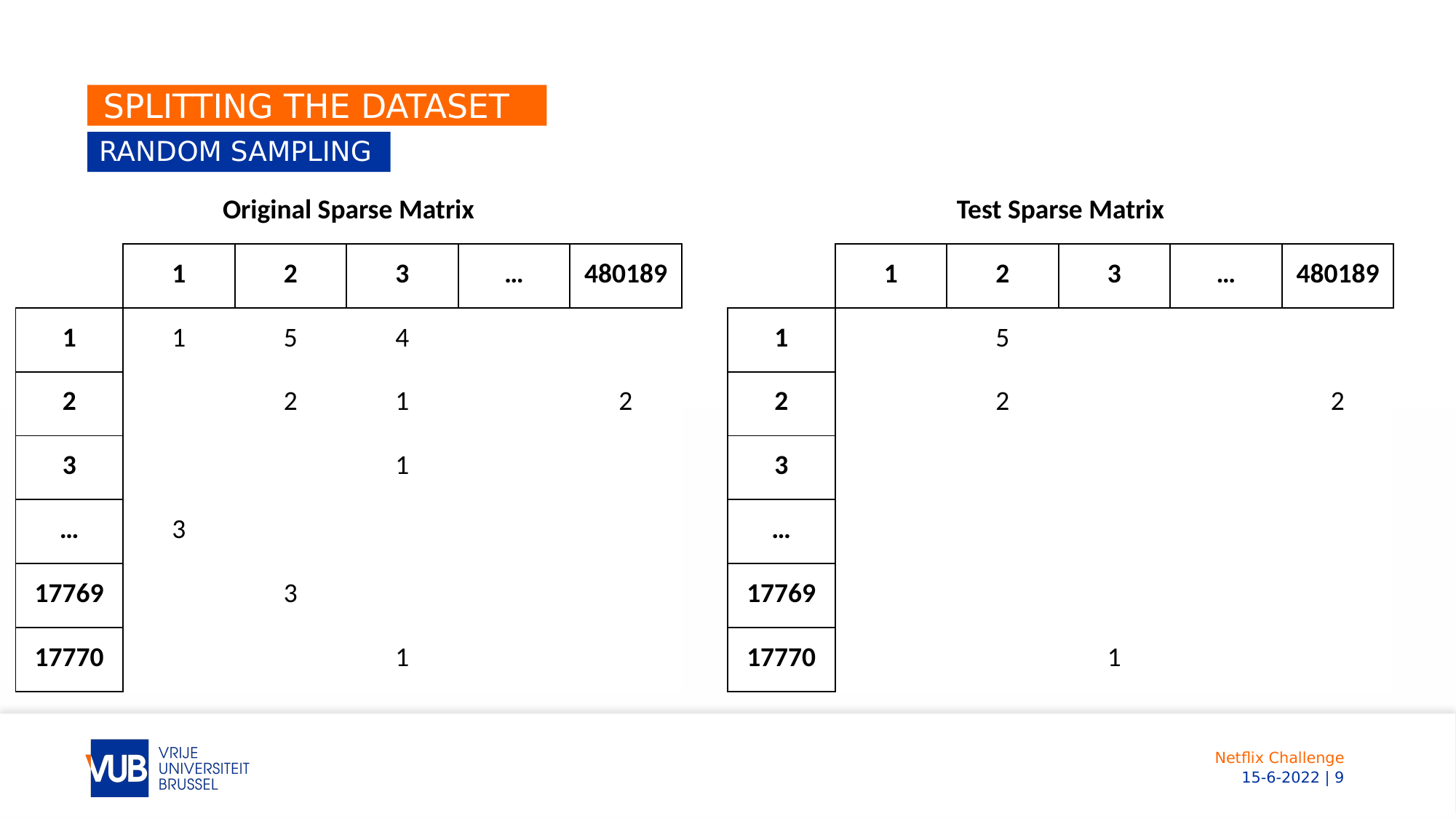

# Splitting the dataset
Random sampling
| Original Sparse Matrix |  |  |  |  |  |
| --- | --- | --- | --- | --- | --- |
|  | 1 | 2 | 3 | … | 480189 |
| 1 | 1 | 5 | 4 |  |  |
| 2 |  | 2 | 1 |  | 2 |
| 3 |  |  | 1 |  |  |
| … | 3 |  |  |  |  |
| 17769 |  | 3 |  |  |  |
| 17770 |  |  | 1 |  |  |
| Test Sparse Matrix |  |  |  |  |  |
| --- | --- | --- | --- | --- | --- |
|  | 1 | 2 | 3 | … | 480189 |
| 1 |  | 5 |  |  |  |
| 2 |  | 2 |  |  | 2 |
| 3 |  |  |  |  |  |
| … |  |  |  |  |  |
| 17769 |  |  |  |  |  |
| 17770 |  |  | 1 |  |  |
Netflix Challenge
 15-6-2022 | 9